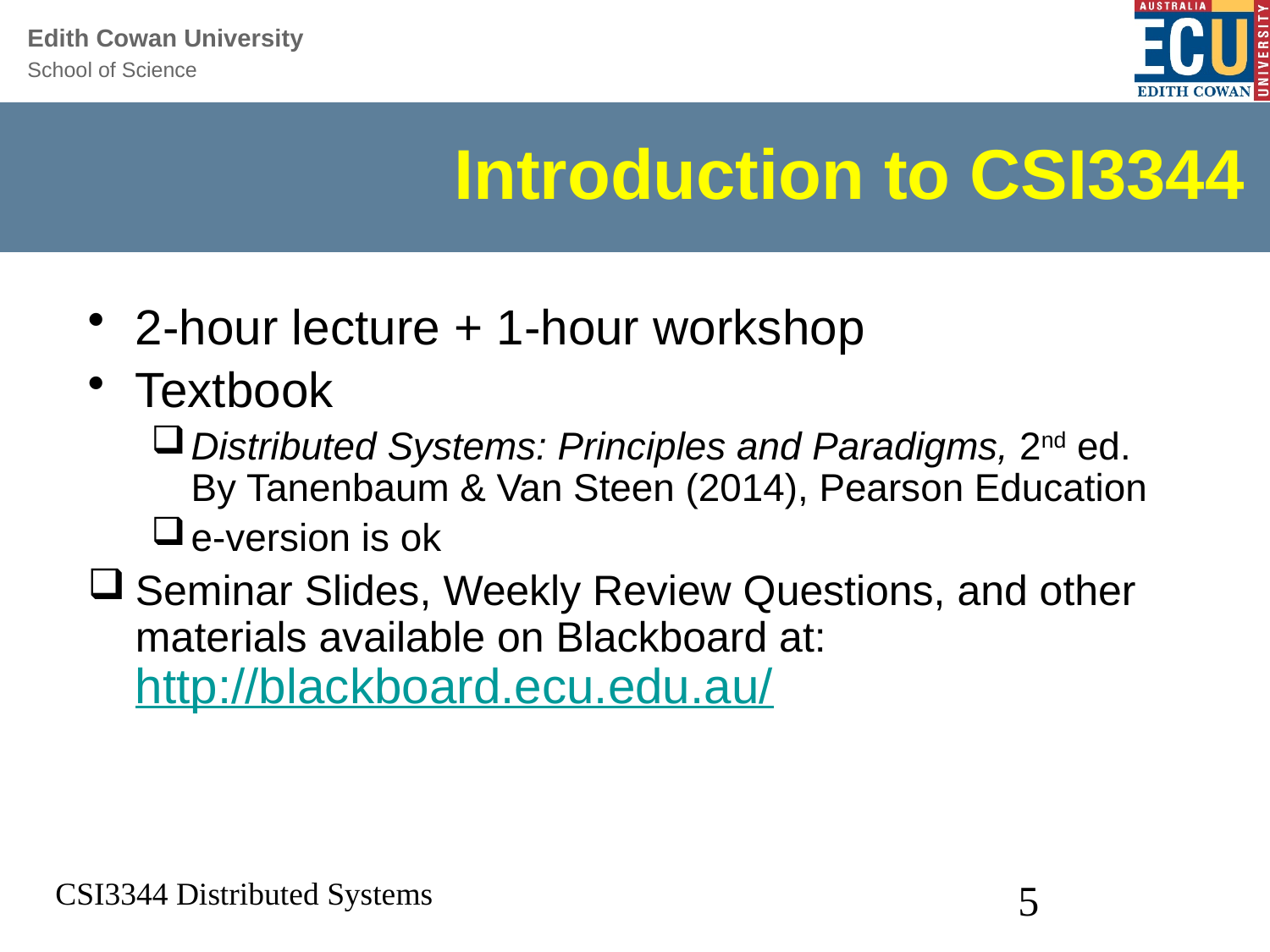

# Introduction to CSI3344
2-hour lecture + 1-hour workshop
Textbook
Distributed Systems: Principles and Paradigms, 2nd ed.
By Tanenbaum & Van Steen (2014), Pearson Education
e-version is ok
Seminar Slides, Weekly Review Questions, and other materials available on Blackboard at:  http://blackboard.ecu.edu.au/
CSI3344 Distributed Systems

5